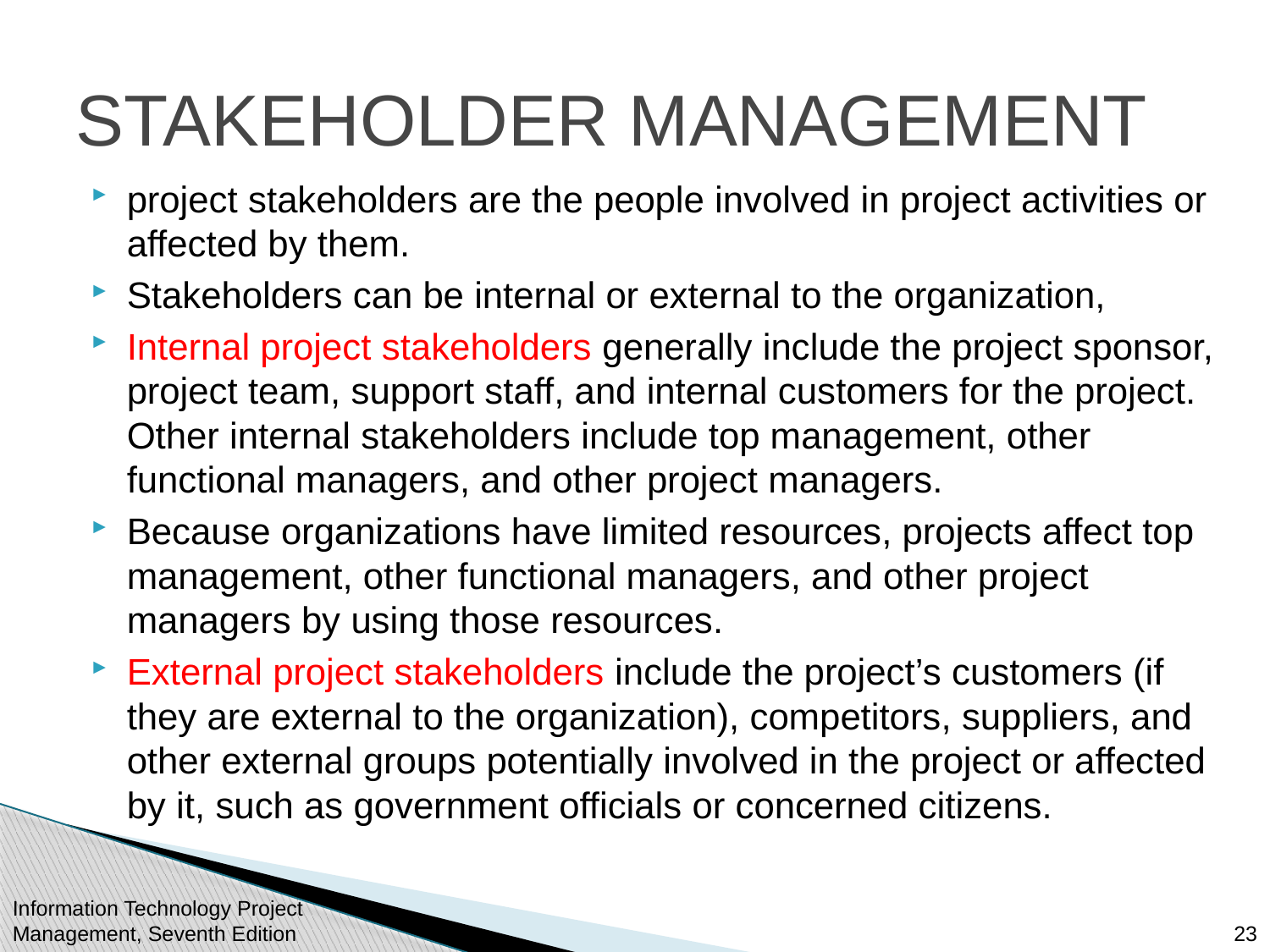

# STAKEHOLDER MANAGEMENT
project stakeholders are the people involved in project activities or affected by them.
Stakeholders can be internal or external to the organization,
Internal project stakeholders generally include the project sponsor, project team, support staff, and internal customers for the project. Other internal stakeholders include top management, other functional managers, and other project managers.
Because organizations have limited resources, projects affect top management, other functional managers, and other project managers by using those resources.
External project stakeholders include the project’s customers (if they are external to the organization), competitors, suppliers, and other external groups potentially involved in the project or affected by it, such as government officials or concerned citizens.
Information Technology Project Management, Seventh Edition
23